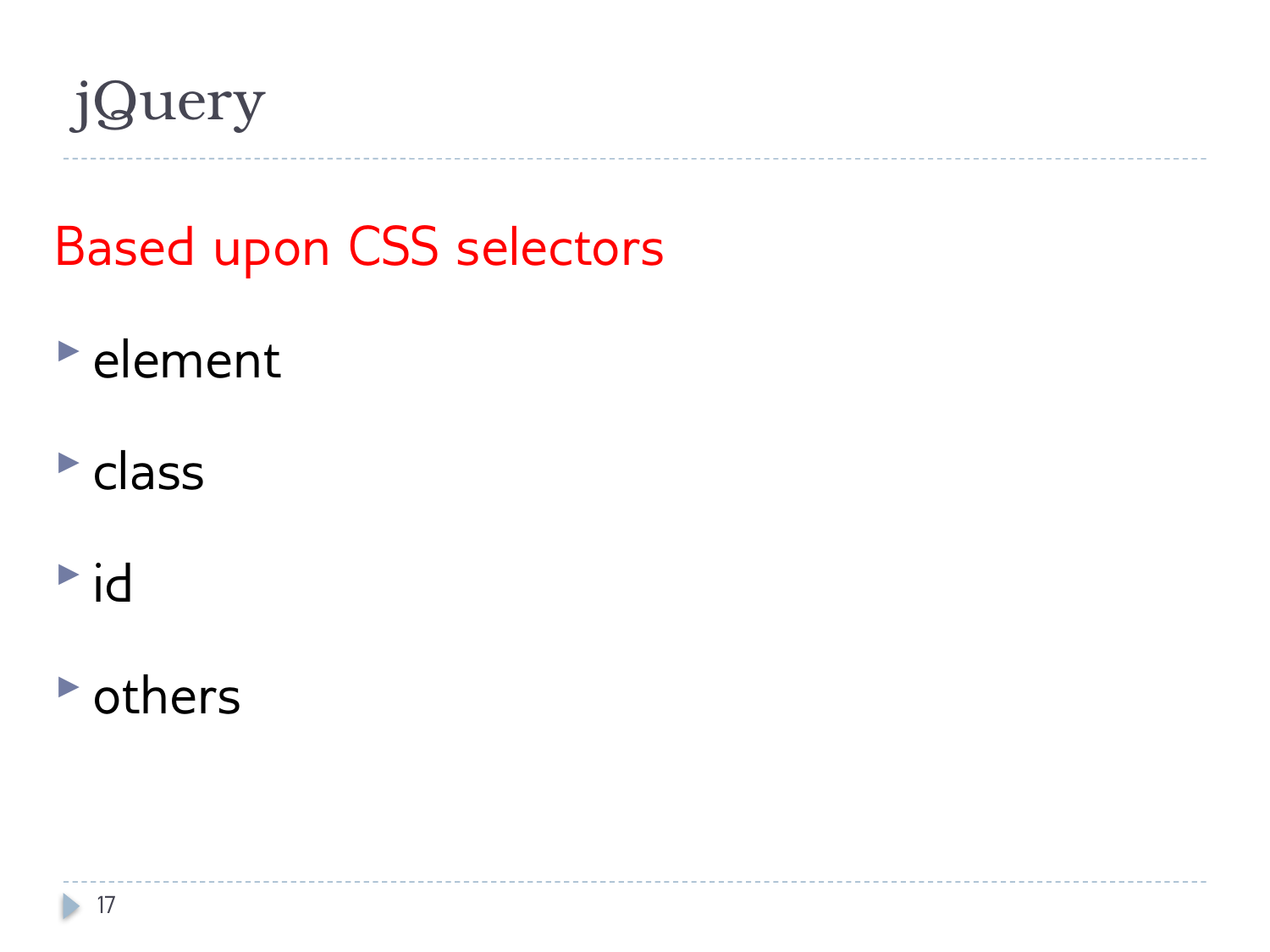

# jQuery
Based upon CSS selectors
element
class
id
others
17